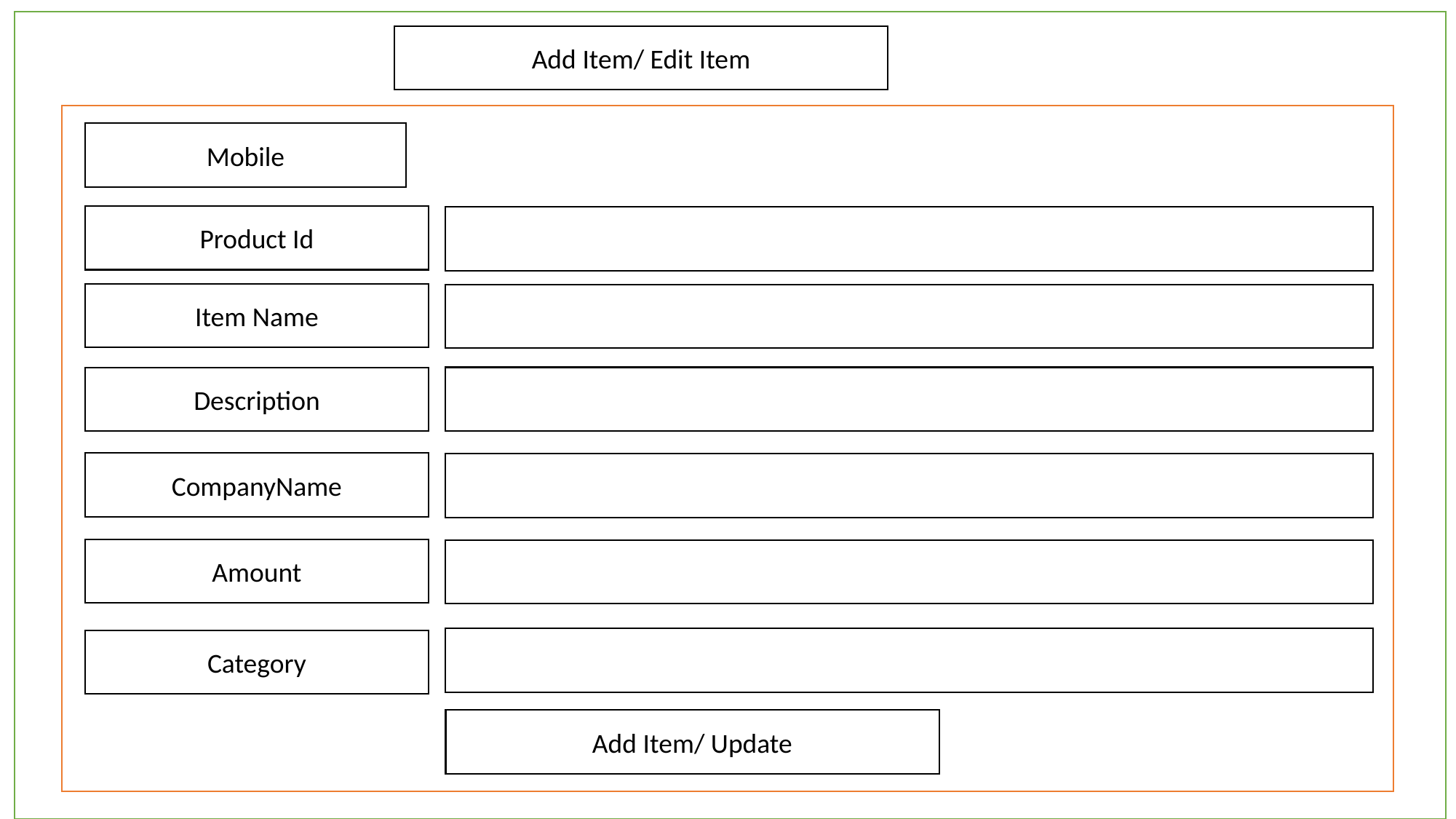

Add Item/ Edit Item

Mobile
Product Id

Item Name

Description
CompanyName

Amount

Category
Add Item/ Update